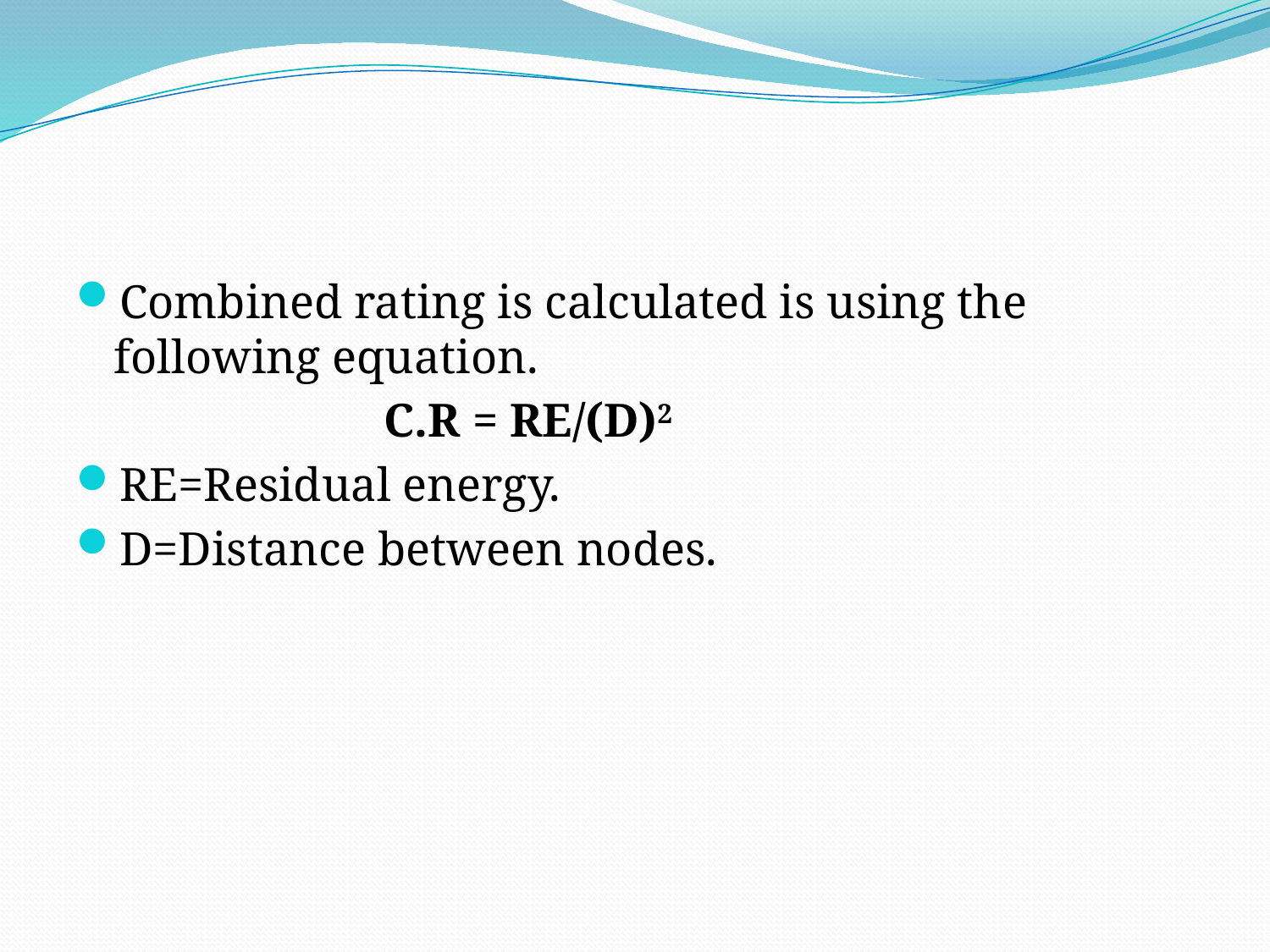

Combined rating is calculated is using the following equation.
                          C.R = RE/(D)2
RE=Residual energy.
D=Distance between nodes.